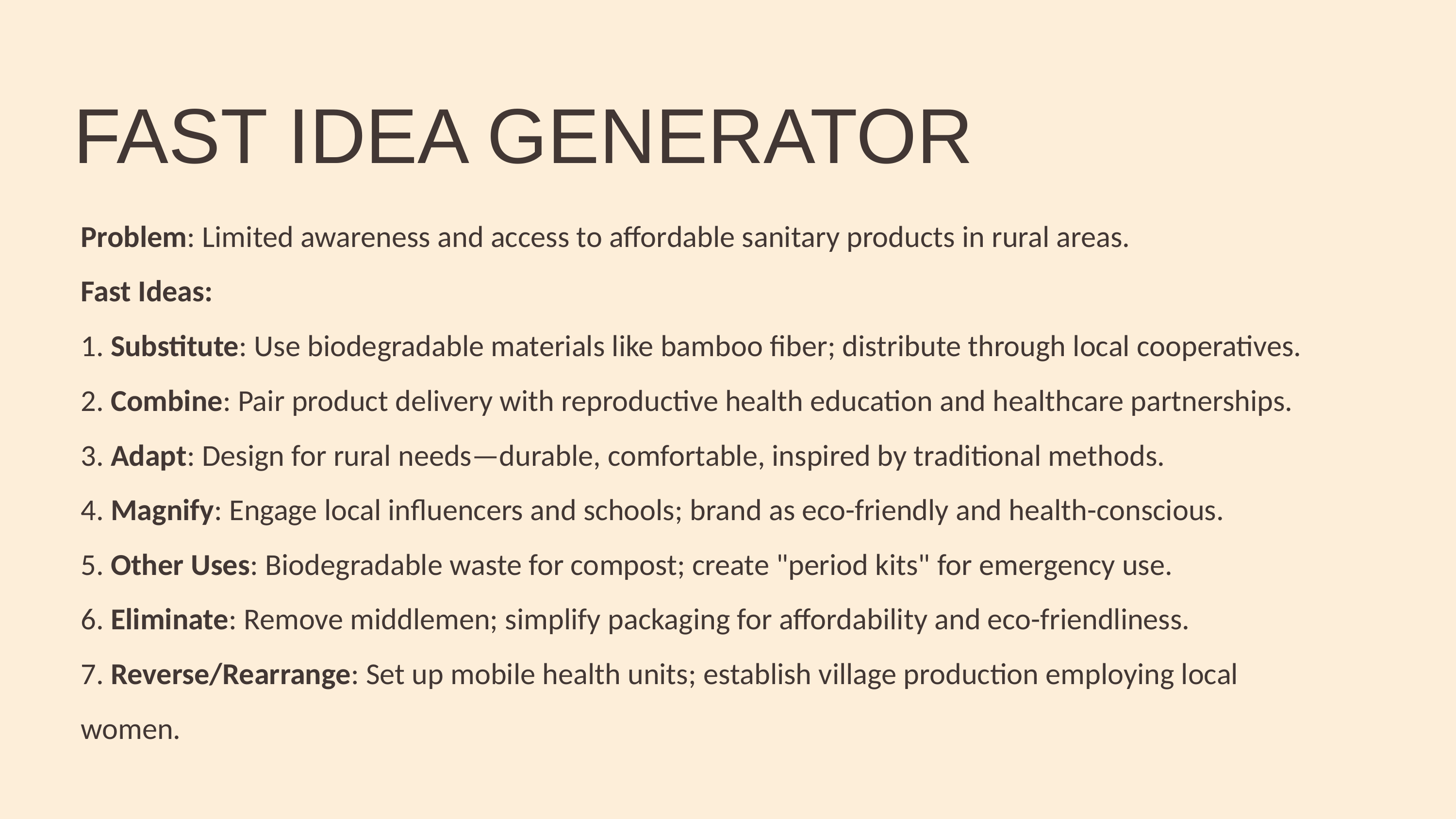

FAST IDEA GENERATOR
Problem: Limited awareness and access to affordable sanitary products in rural areas.
Fast Ideas:
1. Substitute: Use biodegradable materials like bamboo fiber; distribute through local cooperatives.
2. Combine: Pair product delivery with reproductive health education and healthcare partnerships.
3. Adapt: Design for rural needs—durable, comfortable, inspired by traditional methods.
4. Magnify: Engage local influencers and schools; brand as eco-friendly and health-conscious.
5. Other Uses: Biodegradable waste for compost; create "period kits" for emergency use.
6. Eliminate: Remove middlemen; simplify packaging for affordability and eco-friendliness.
7. Reverse/Rearrange: Set up mobile health units; establish village production employing local women.